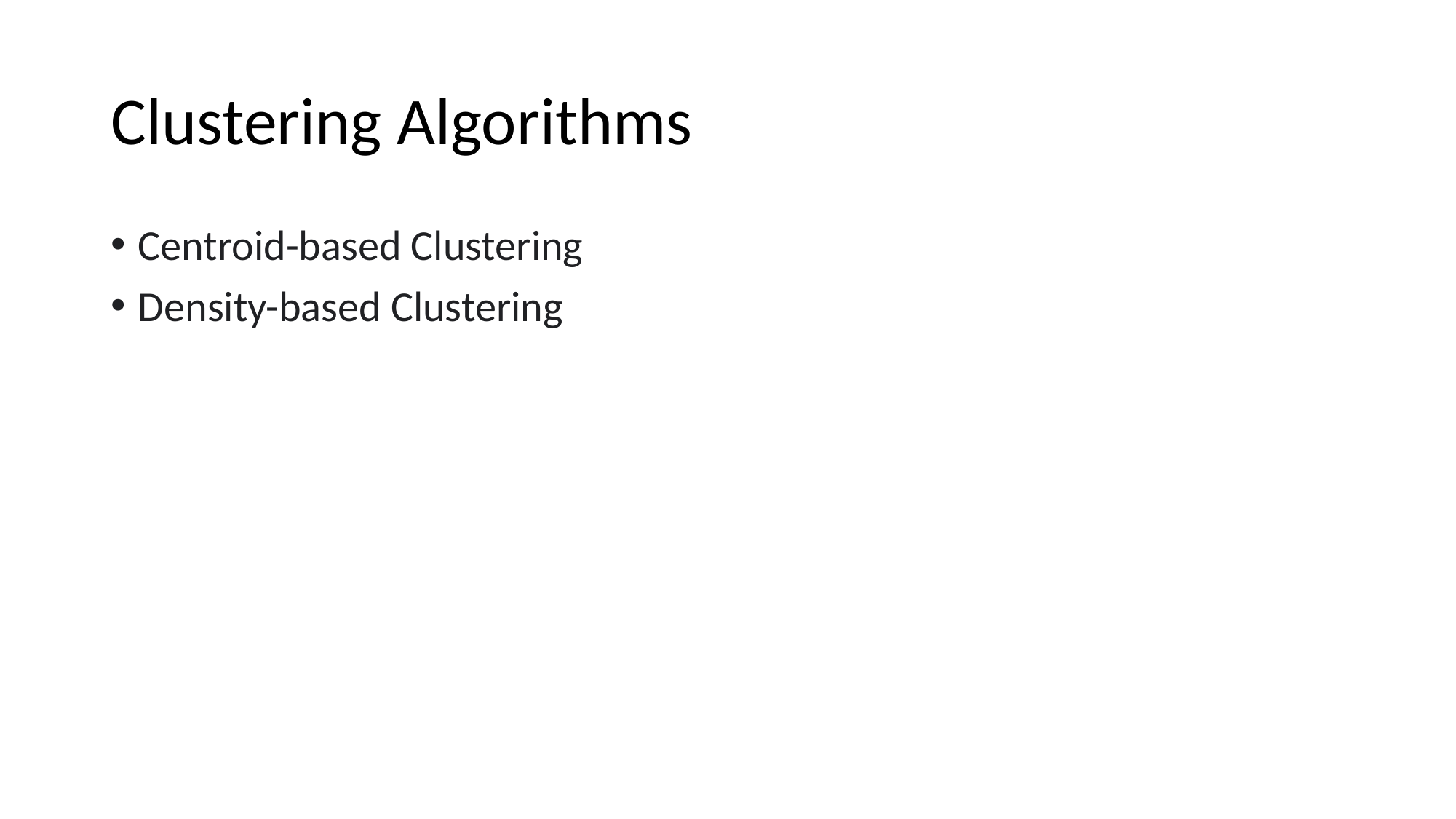

# Clustering Algorithms
Centroid-based Clustering
Density-based Clustering